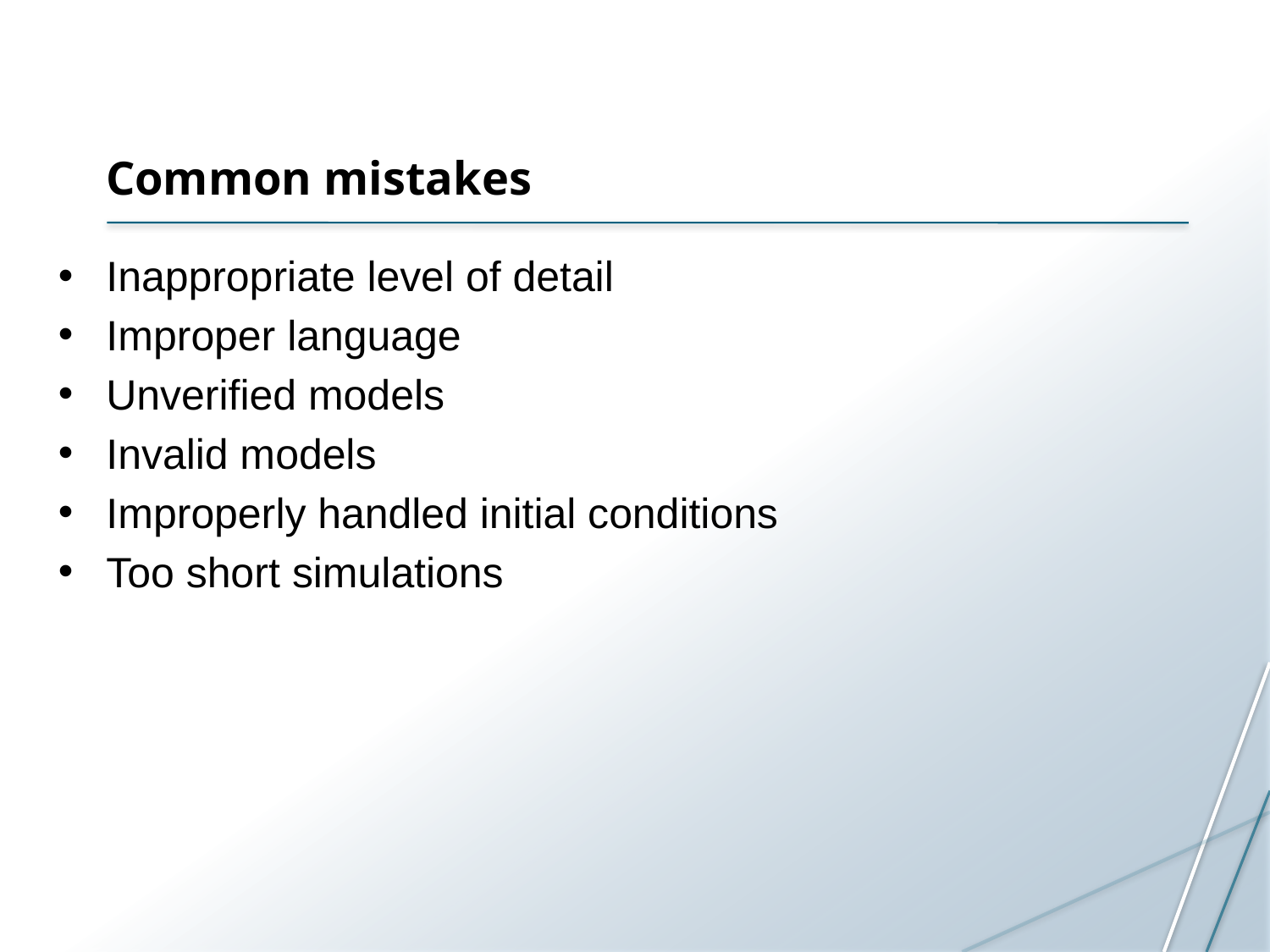

# Common mistakes
Inappropriate level of detail
Improper language
Unverified models
Invalid models
Improperly handled initial conditions
Too short simulations